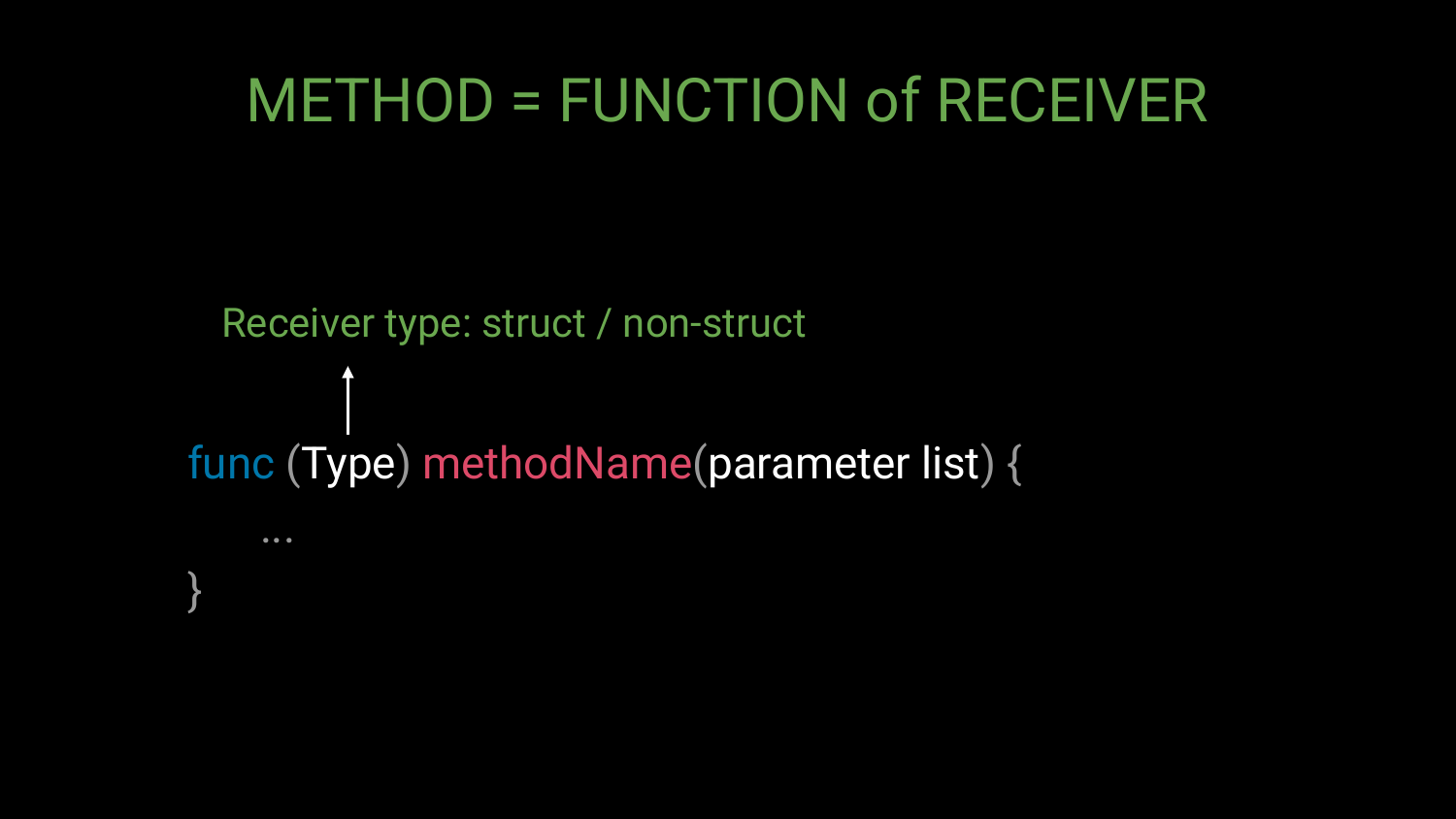

# METHOD = FUNCTION of RECEIVER
Receiver type: struct / non-struct
func (Type) methodName(parameter list) {
...
}